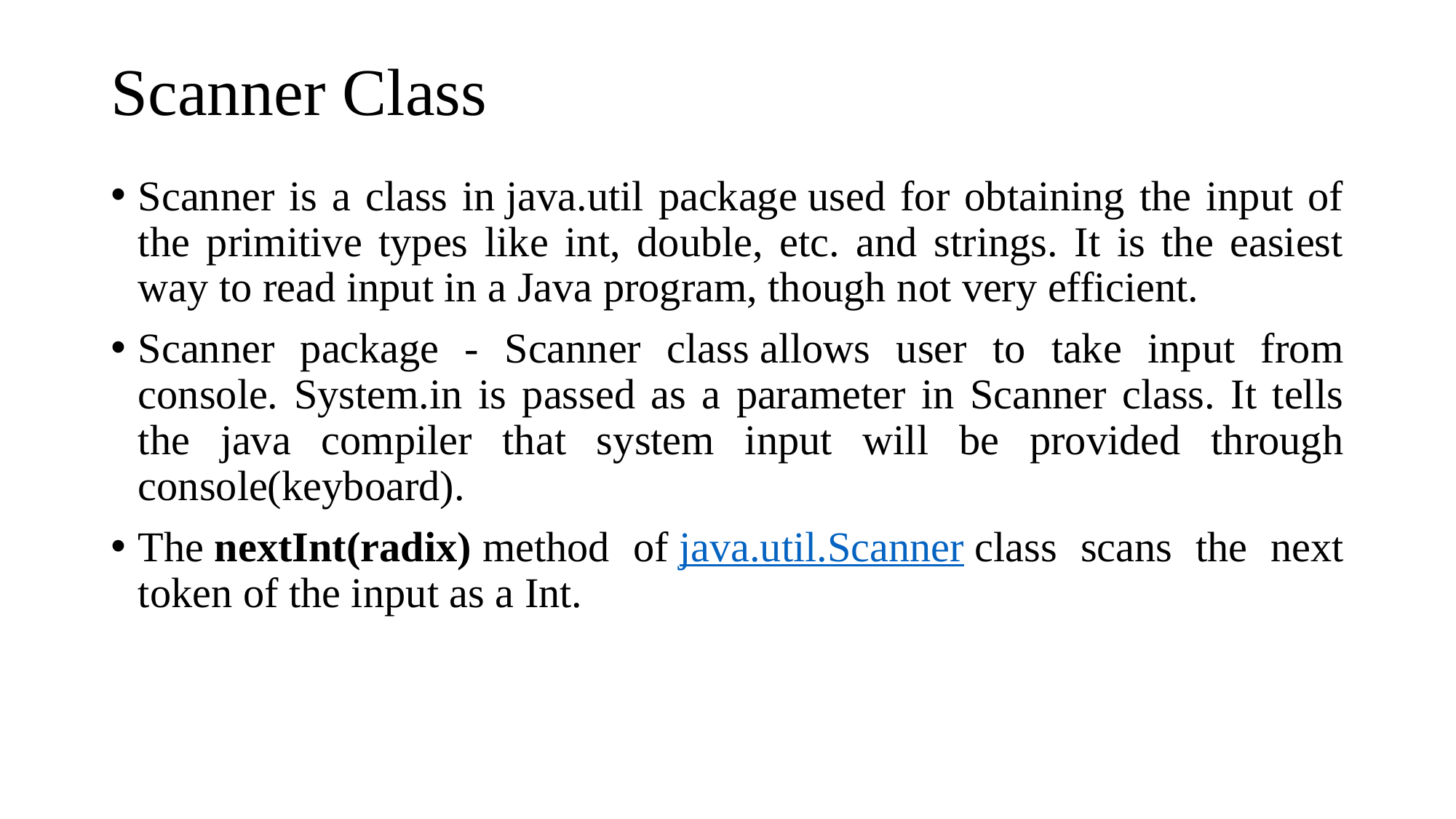

# Scanner Class
Scanner is a class in java.util package used for obtaining the input of the primitive types like int, double, etc. and strings. It is the easiest way to read input in a Java program, though not very efficient.
Scanner package - Scanner class allows user to take input from console. System.in is passed as a parameter in Scanner class. It tells the java compiler that system input will be provided through console(keyboard).
The nextInt(radix) method of java.util.Scanner class scans the next token of the input as a Int.